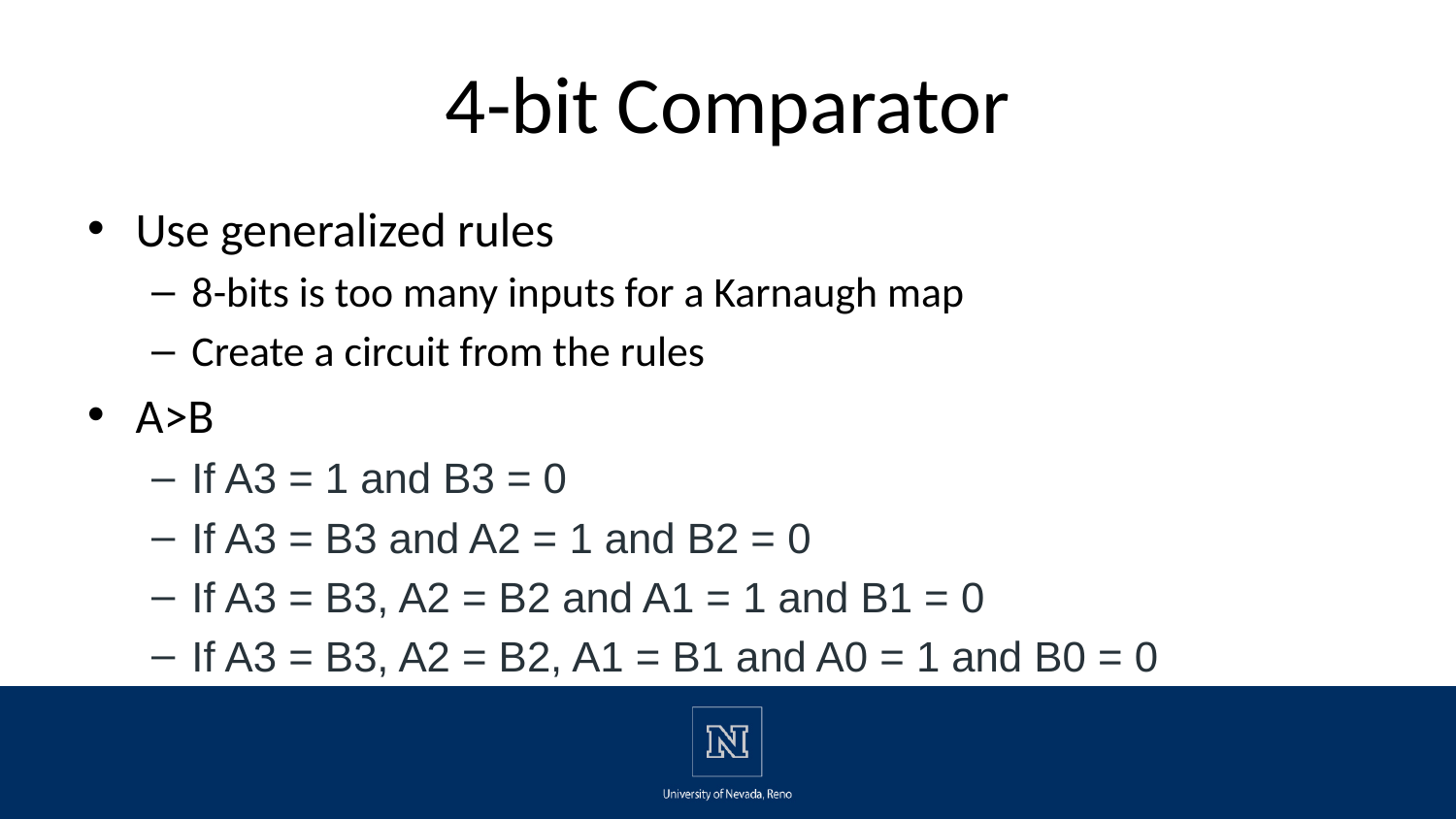

# 4-bit Comparator
Use generalized rules
8-bits is too many inputs for a Karnaugh map
Create a circuit from the rules
A>B
If A3 = 1 and B3 = 0
If A3 = B3 and A2 = 1 and B2 = 0
If A3 = B3, A2 = B2 and A1 = 1 and B1 = 0
If A3 = B3, A2 = B2, A1 = B1 and A0 = 1 and B0 = 0